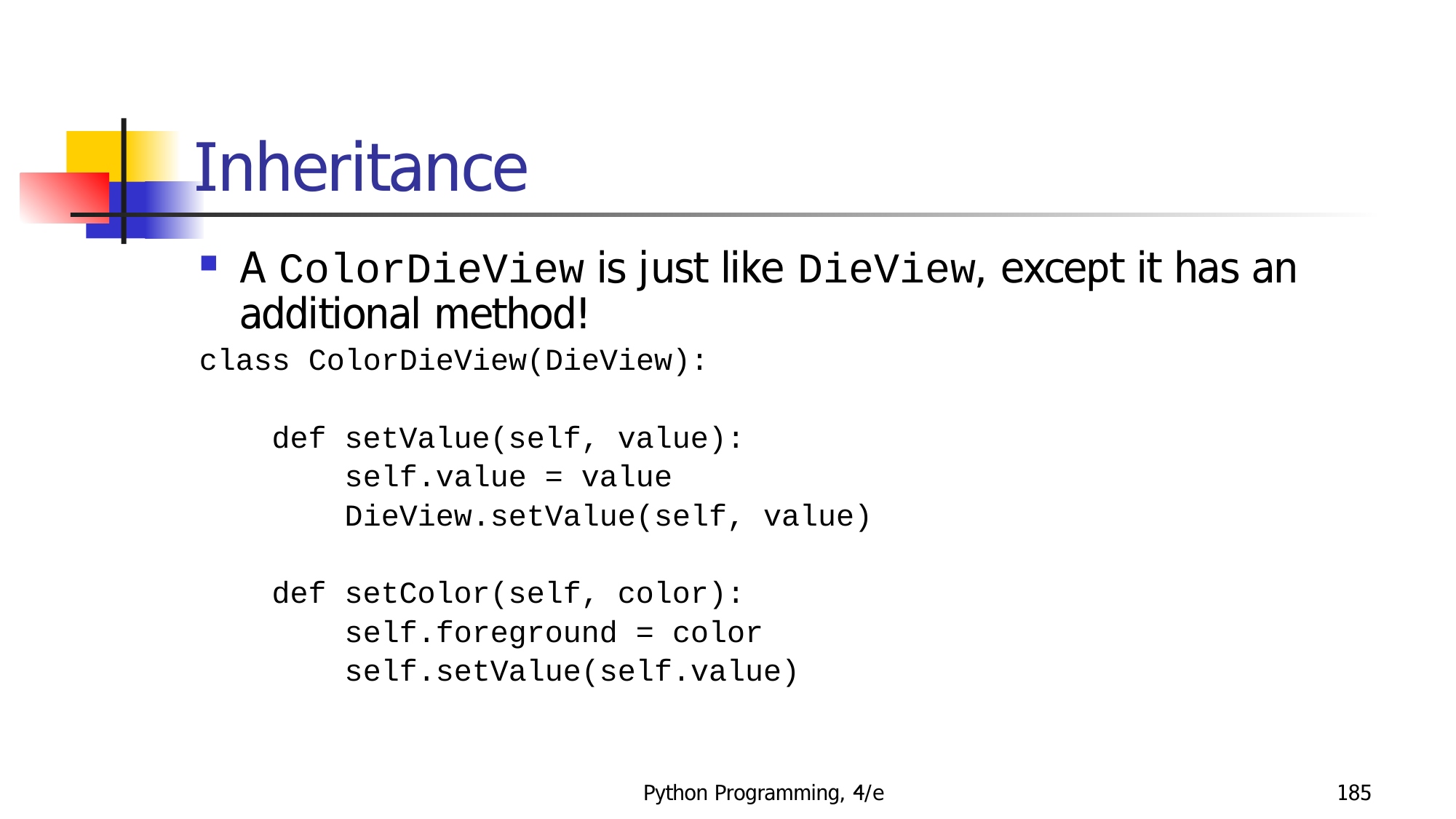

# Inheritance
A ColorDieView is just like DieView, except it has an additional method!
class ColorDieView(DieView):

    def setValue(self, value):
        self.value = value
        DieView.setValue(self, value)

    def setColor(self, color):
        self.foreground = color
        self.setValue(self.value)
Python Programming, 4/e
185